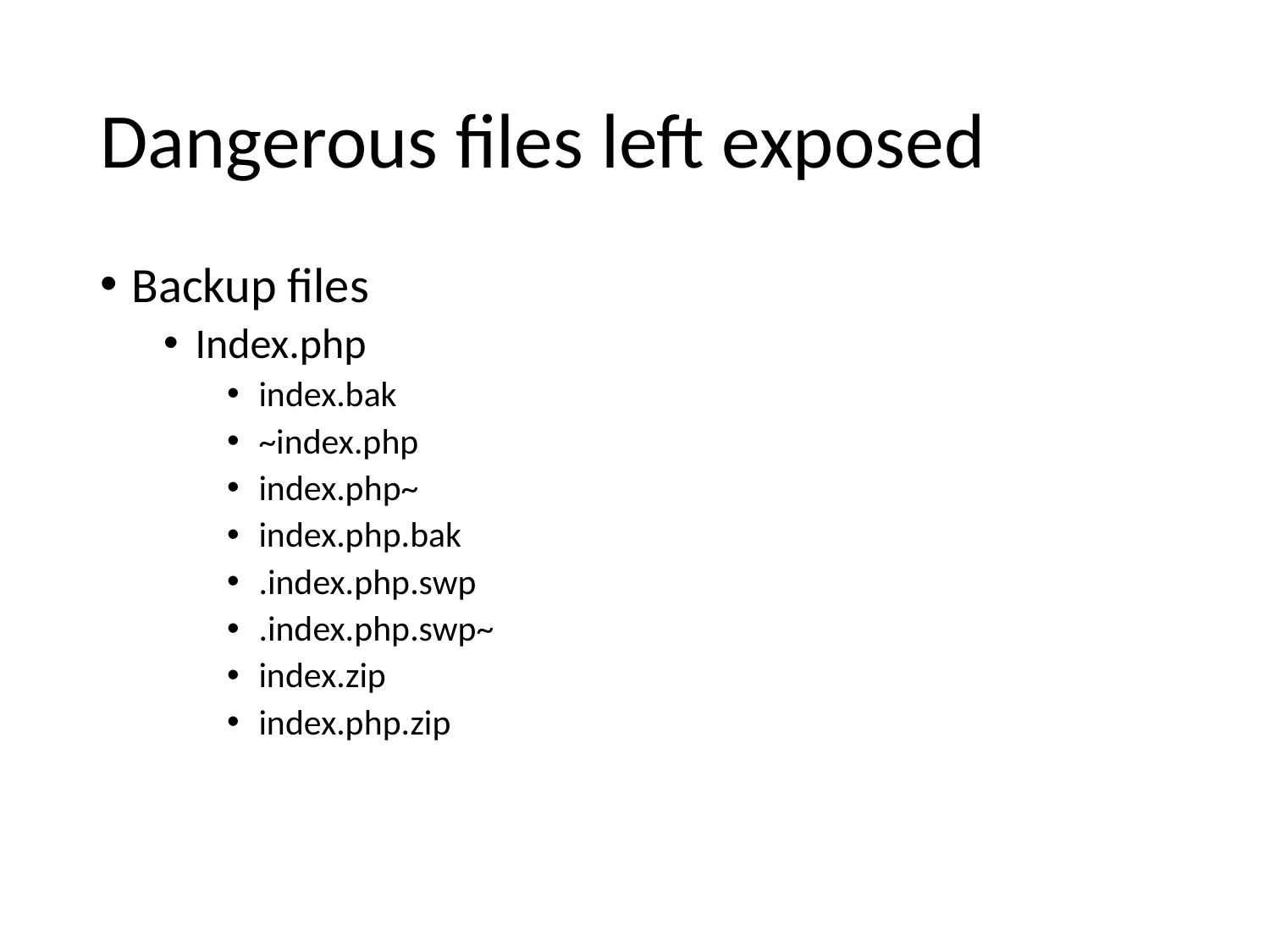

# Dangerous files left exposed
Backup files
Index.php
index.bak
~index.php
index.php~
index.php.bak
.index.php.swp
.index.php.swp~
index.zip
index.php.zip